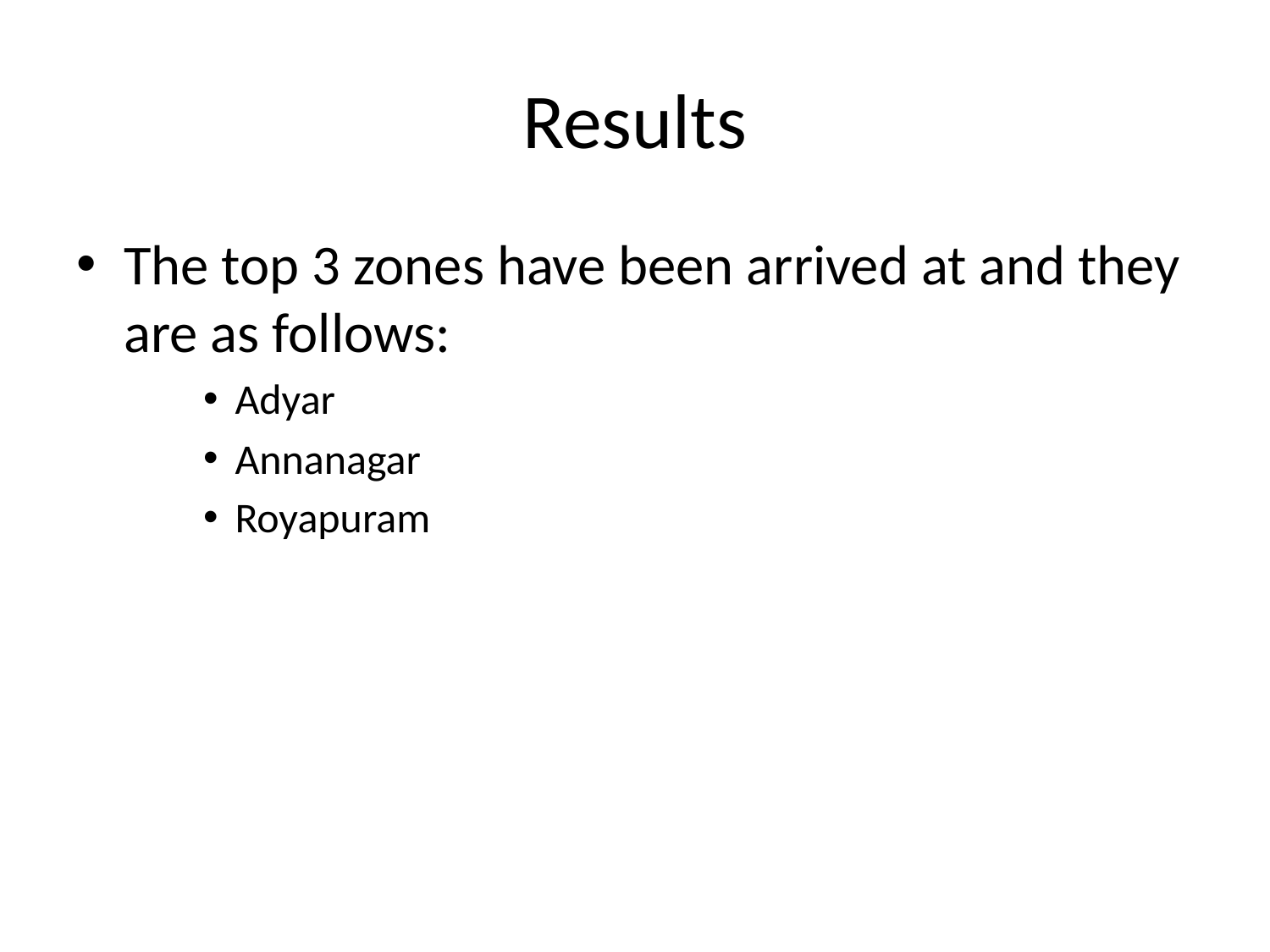

# Results
The top 3 zones have been arrived at and they are as follows:
Adyar
Annanagar
Royapuram